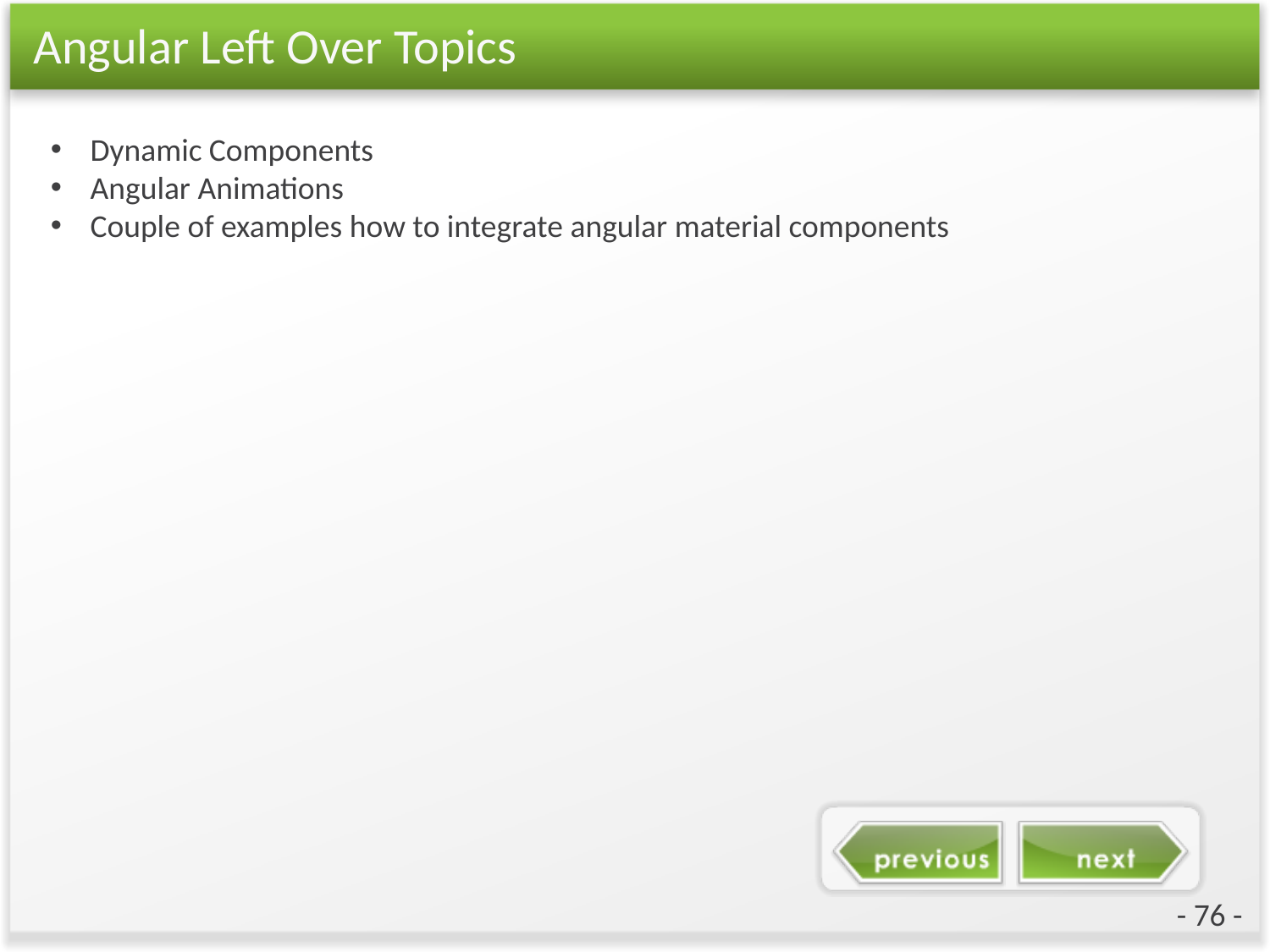

# Angular Left Over Topics

Dynamic Components
Angular Animations
Couple of examples how to integrate angular material components
- 76 -